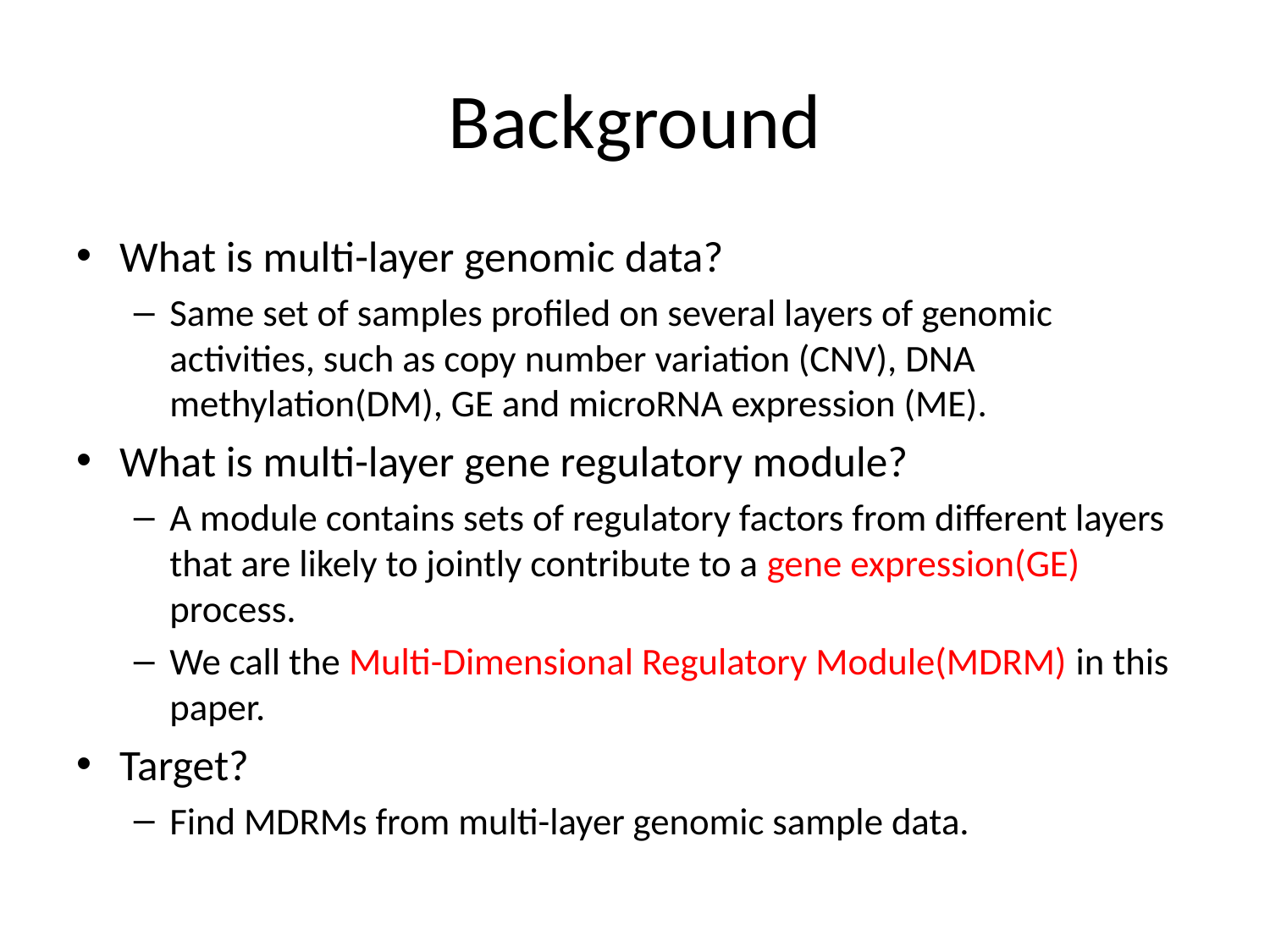

# Background
What is multi-layer genomic data?
Same set of samples profiled on several layers of genomic activities, such as copy number variation (CNV), DNA methylation(DM), GE and microRNA expression (ME).
What is multi-layer gene regulatory module?
A module contains sets of regulatory factors from different layers that are likely to jointly contribute to a gene expression(GE) process.
We call the Multi-Dimensional Regulatory Module(MDRM) in this paper.
Target?
Find MDRMs from multi-layer genomic sample data.